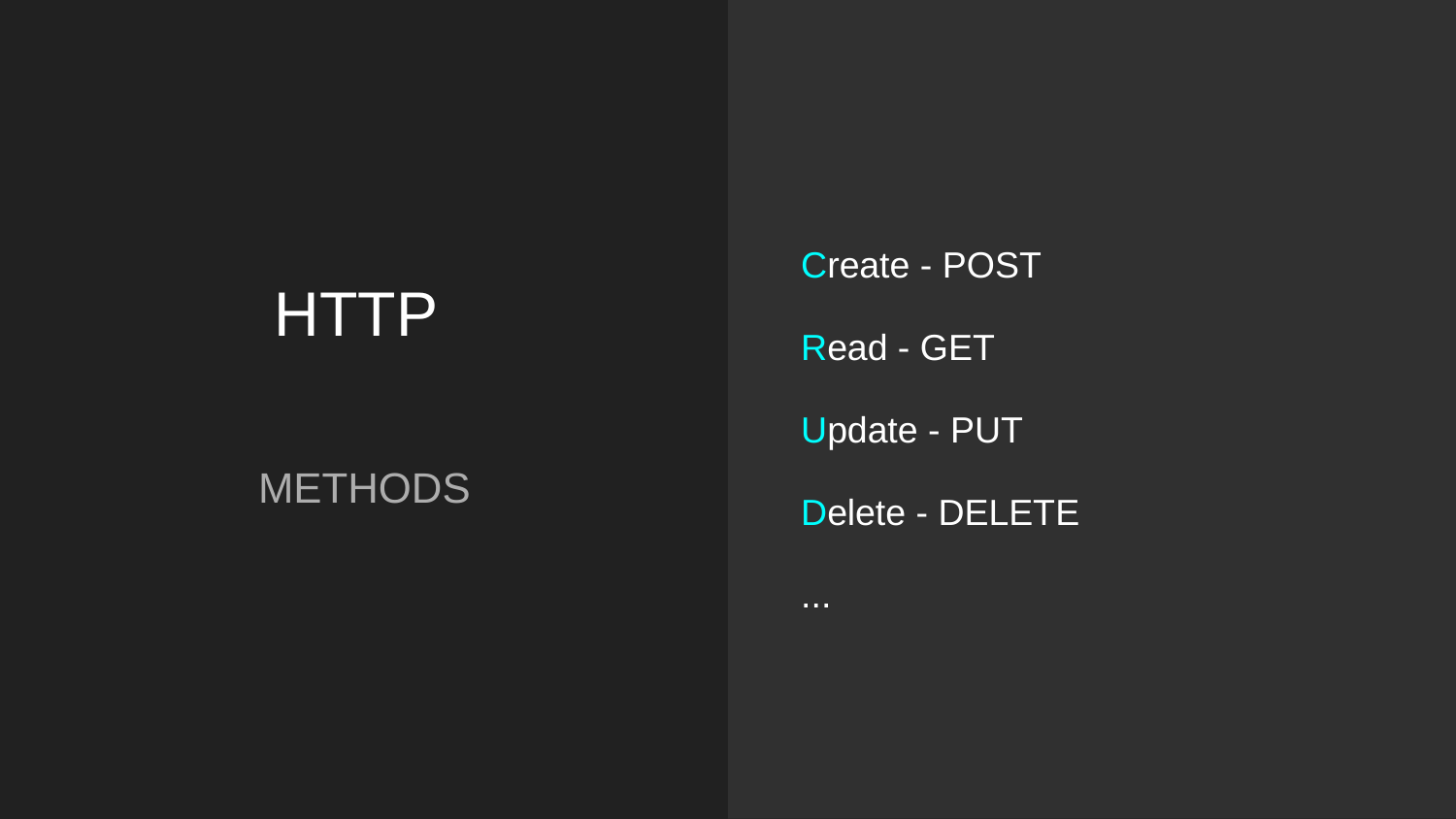

Create - POST
Read - GET
Update - PUT
Delete - DELETE
...
# HTTP
METHODS